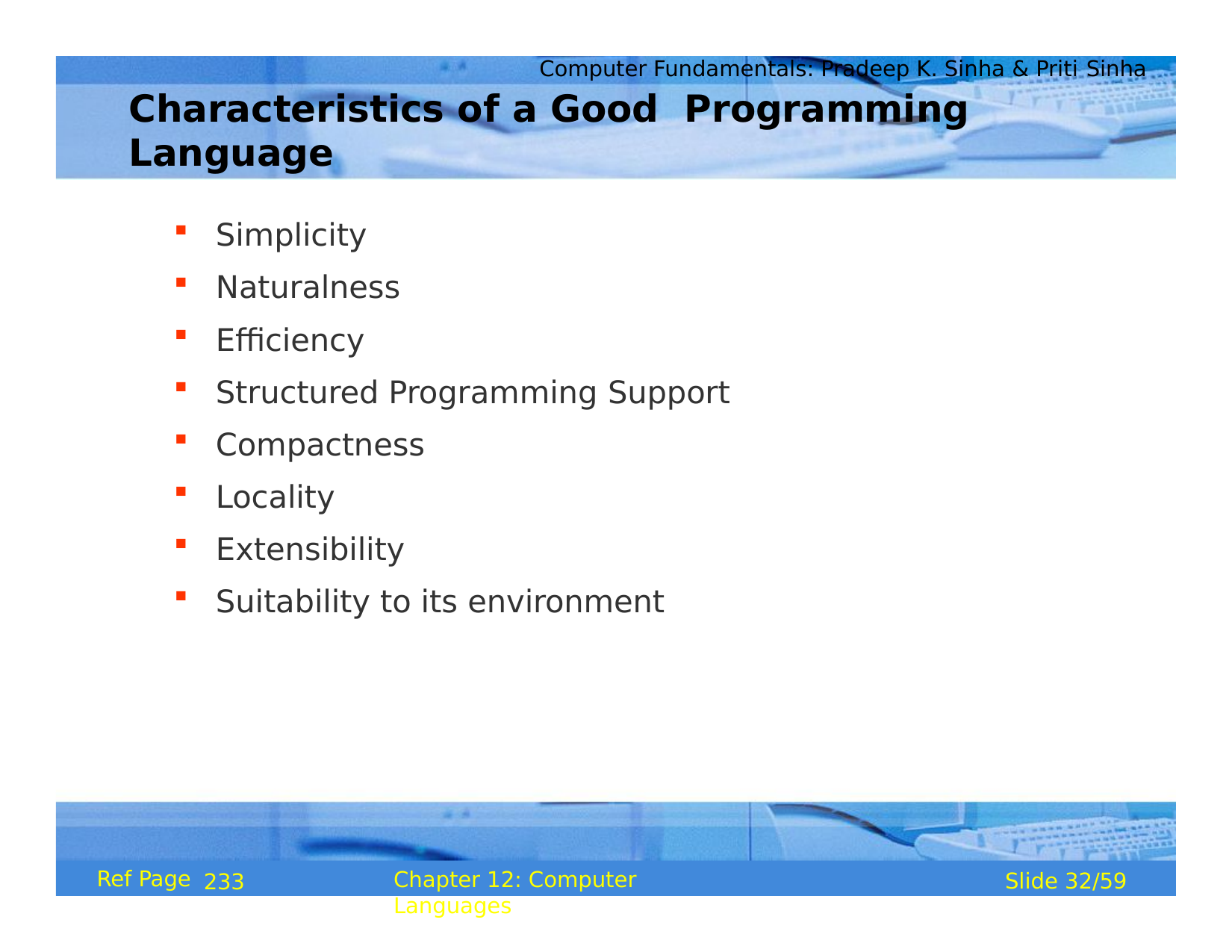

Computer Fundamentals: Pradeep K. Sinha & Priti Sinha
# Characteristics of a Good  Programming Language
Simplicity
Naturalness
Efficiency
Structured Programming Support
Compactness
Locality
Extensibility
Suitability to its environment

Ref Page
Chapter 12: Computer Languages
Slide 32/59
233